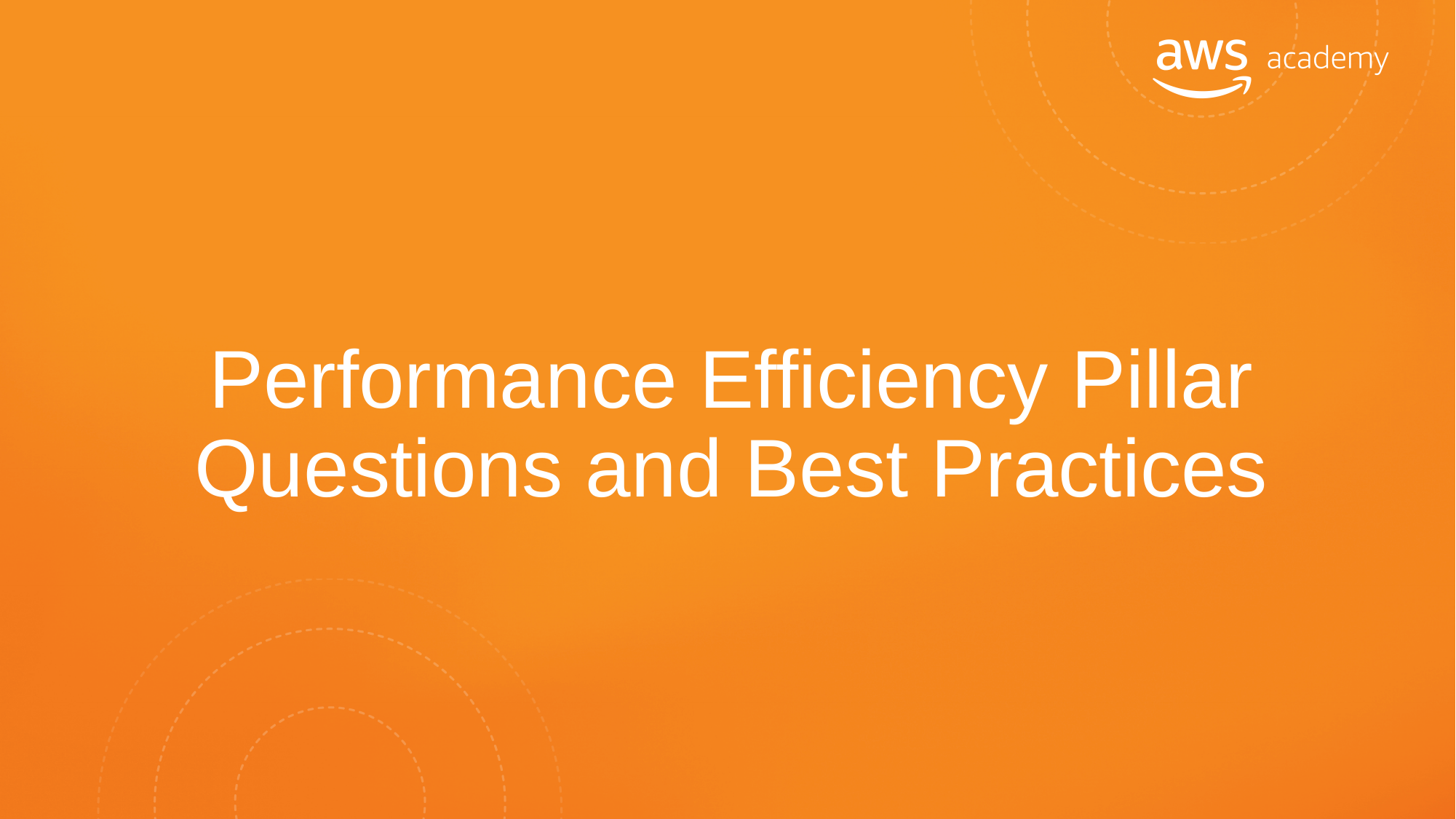

Performance Efficiency Pillar Questions and Best Practices